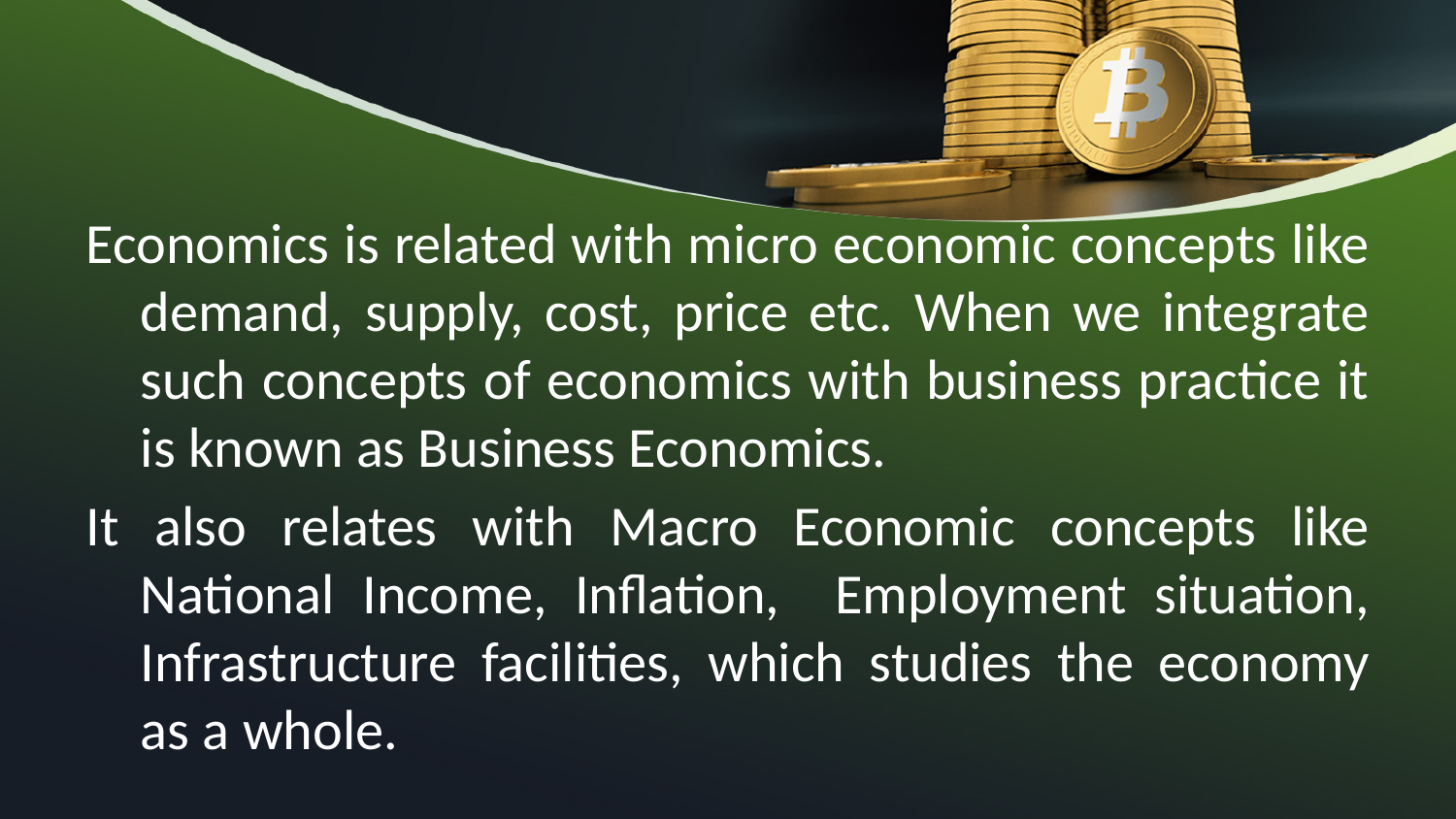

#
Economics is related with micro economic concepts like demand, supply, cost, price etc. When we integrate such concepts of economics with business practice it is known as Business Economics.
It also relates with Macro Economic concepts like National Income, Inflation,  Employment situation, Infrastructure facilities, which studies the economy as a whole.